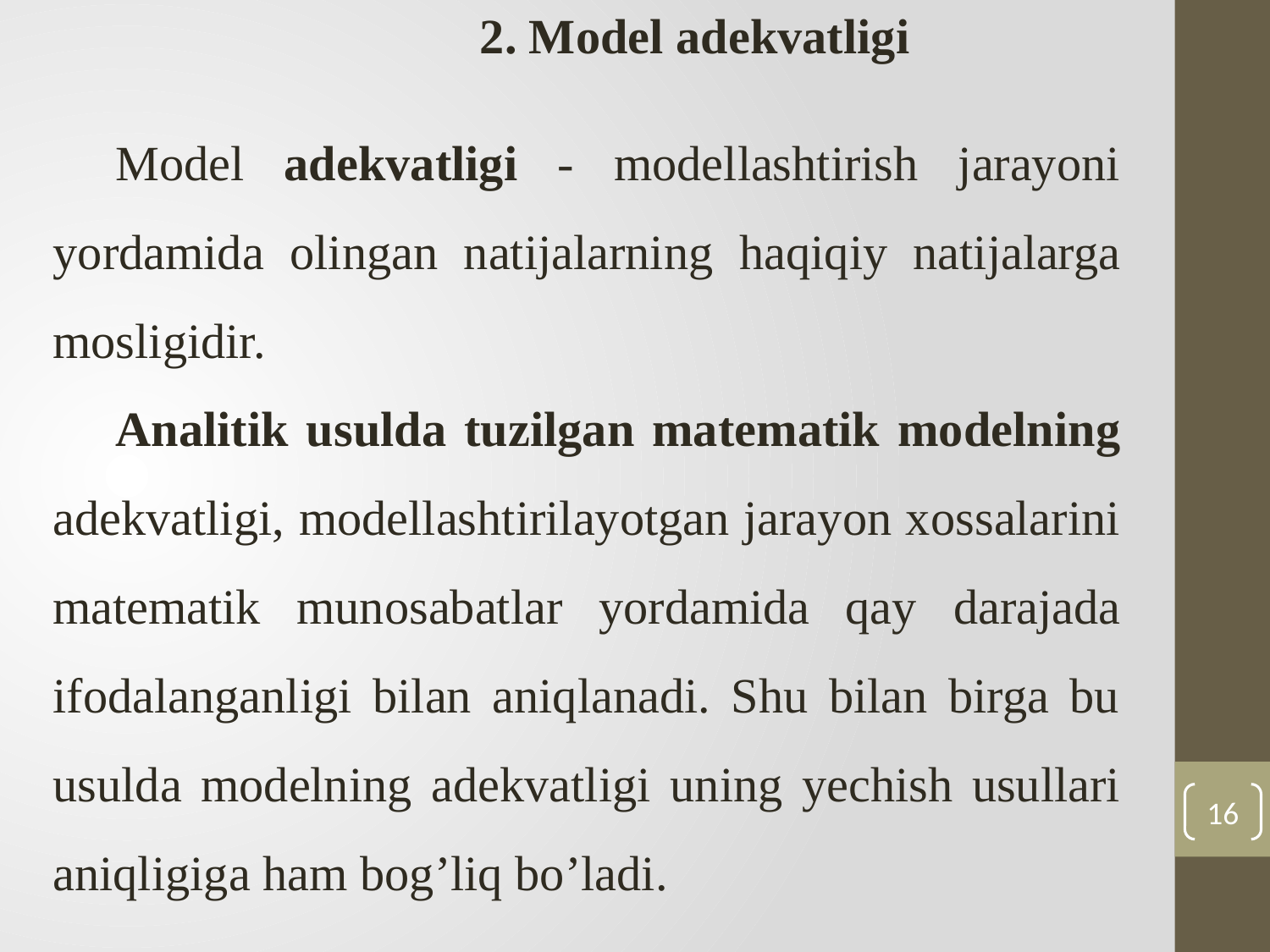

2. Model adekvatligi
Model adekvatligi - modellashtirish jarayoni yordamida olingan natijalarning haqiqiy natijalarga mosligidir.
Analitik usulda tuzilgan matematik modelning adekvatligi, modellashtirilayotgan jarayon хossalarini matematik munosabatlar yordamida qay darajada ifodalanganligi bilan aniqlanadi. Shu bilan birga bu usulda modelning adekvatligi uning yechish usullari aniqligiga ham bog’liq bo’ladi.
16